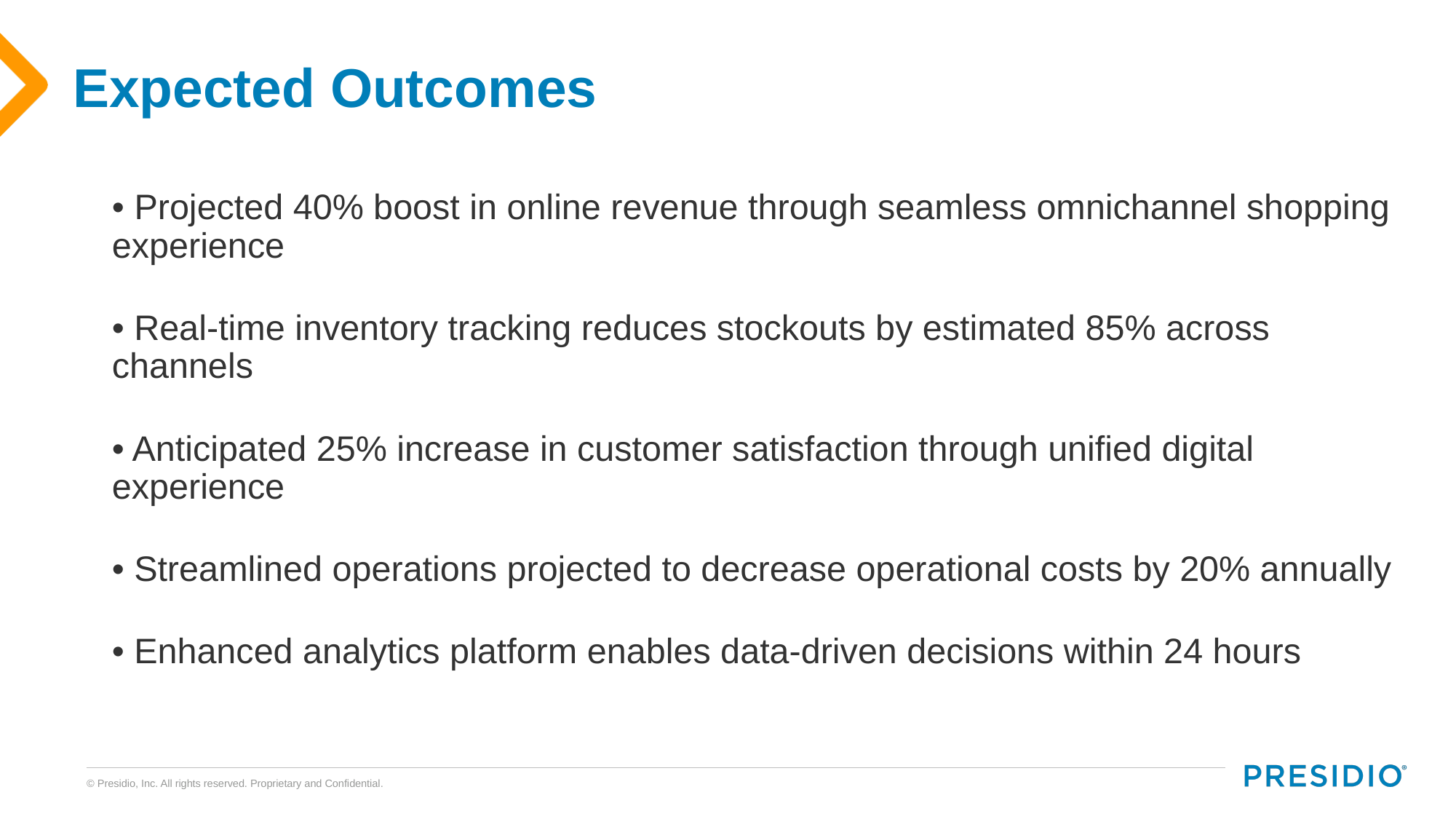

# Expected Outcomes

• Projected 40% boost in online revenue through seamless omnichannel shopping experience
• Real-time inventory tracking reduces stockouts by estimated 85% across channels
• Anticipated 25% increase in customer satisfaction through unified digital experience
• Streamlined operations projected to decrease operational costs by 20% annually
• Enhanced analytics platform enables data-driven decisions within 24 hours